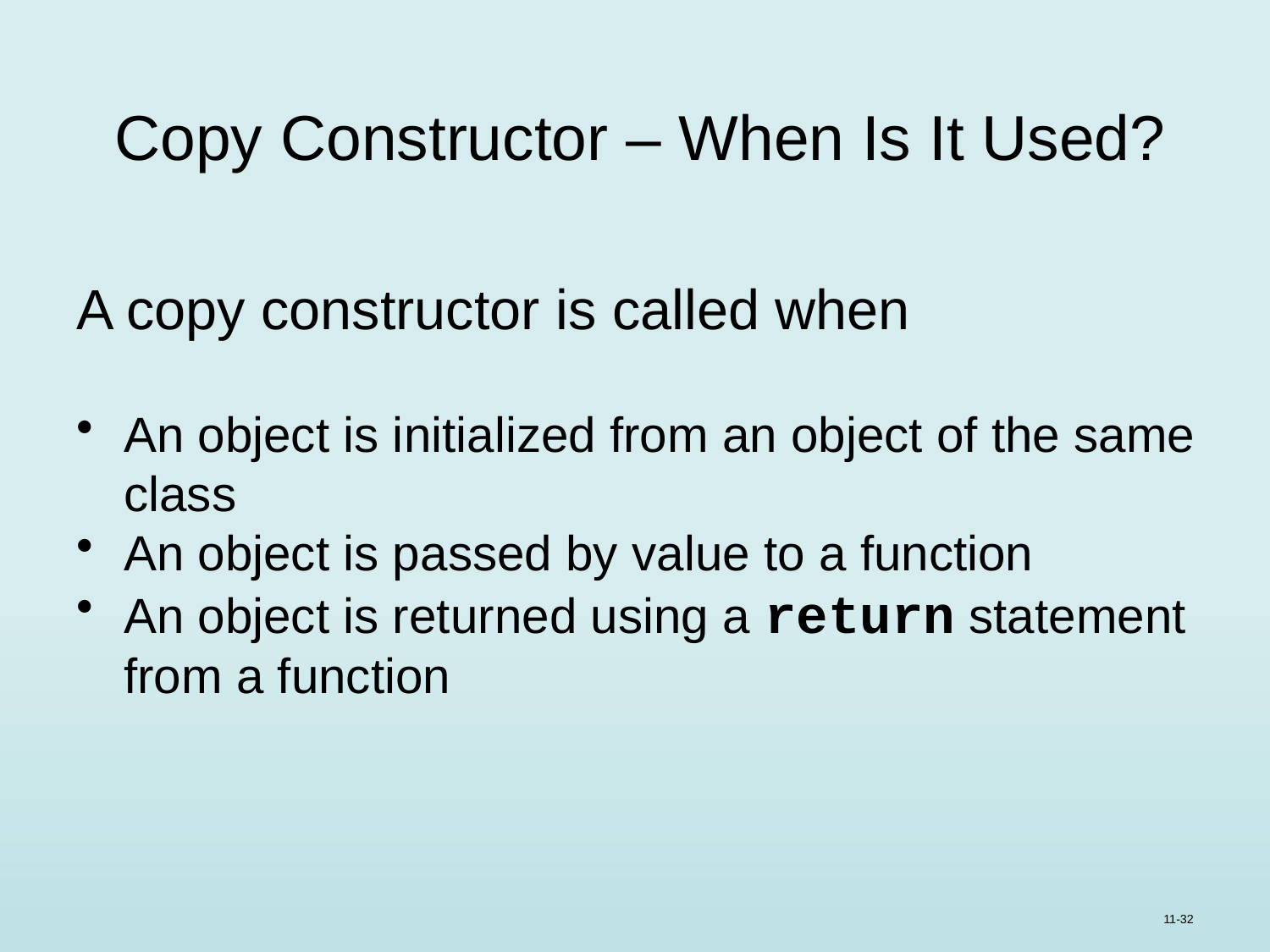

# Copy Constructor – When Is It Used?
A copy constructor is called when

An object is initialized from an object of the same class
An object is passed by value to a function
An object is returned using a return statement from a function
11-32